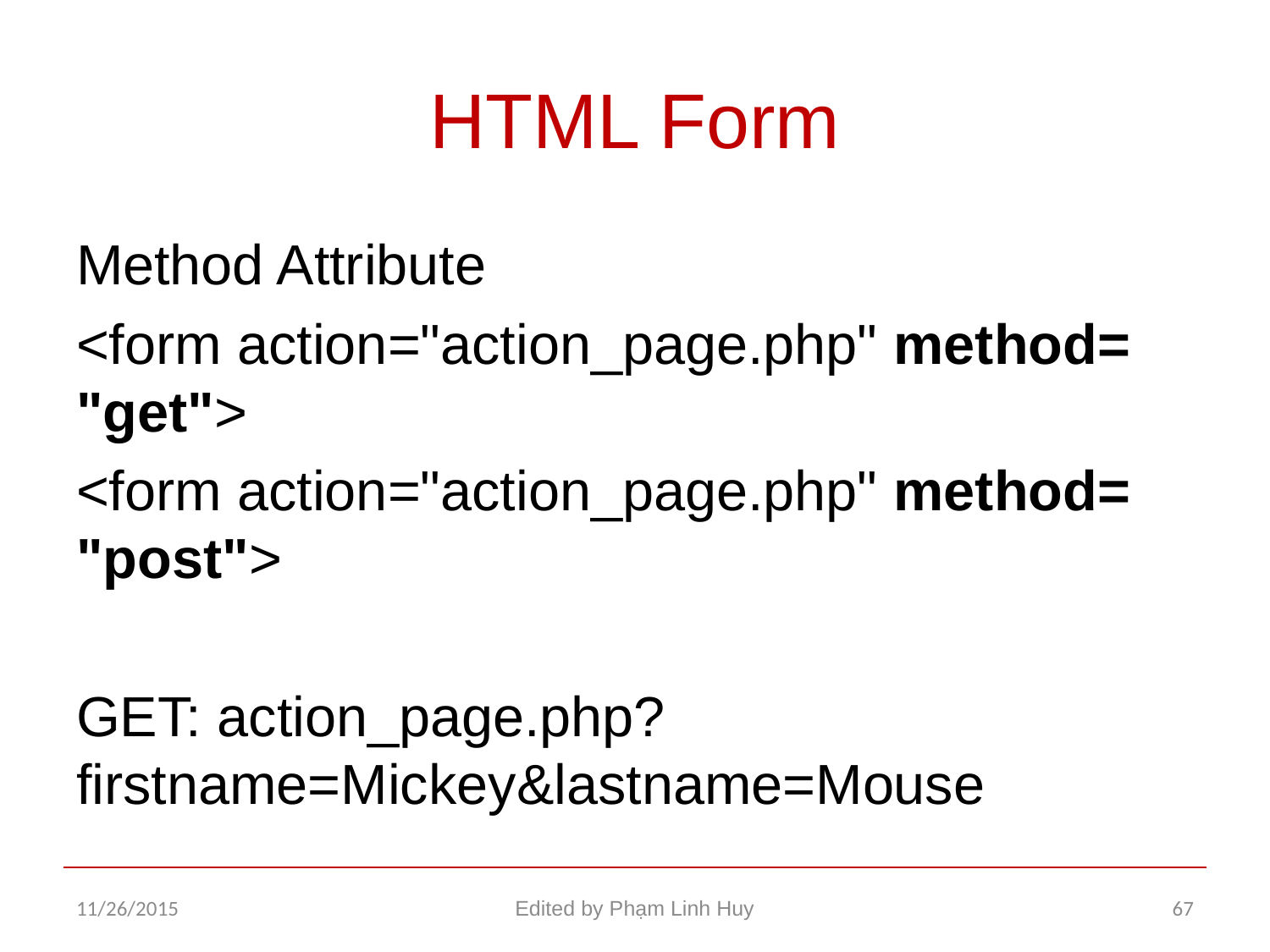

# HTML Form
Method Attribute
<form action="action_page.php" method= "get">
<form action="action_page.php" method= "post">

GET: action_page.php?firstname=Mickey&lastname=Mouse
11/26/2015
Edited by Phạm Linh Huy
67